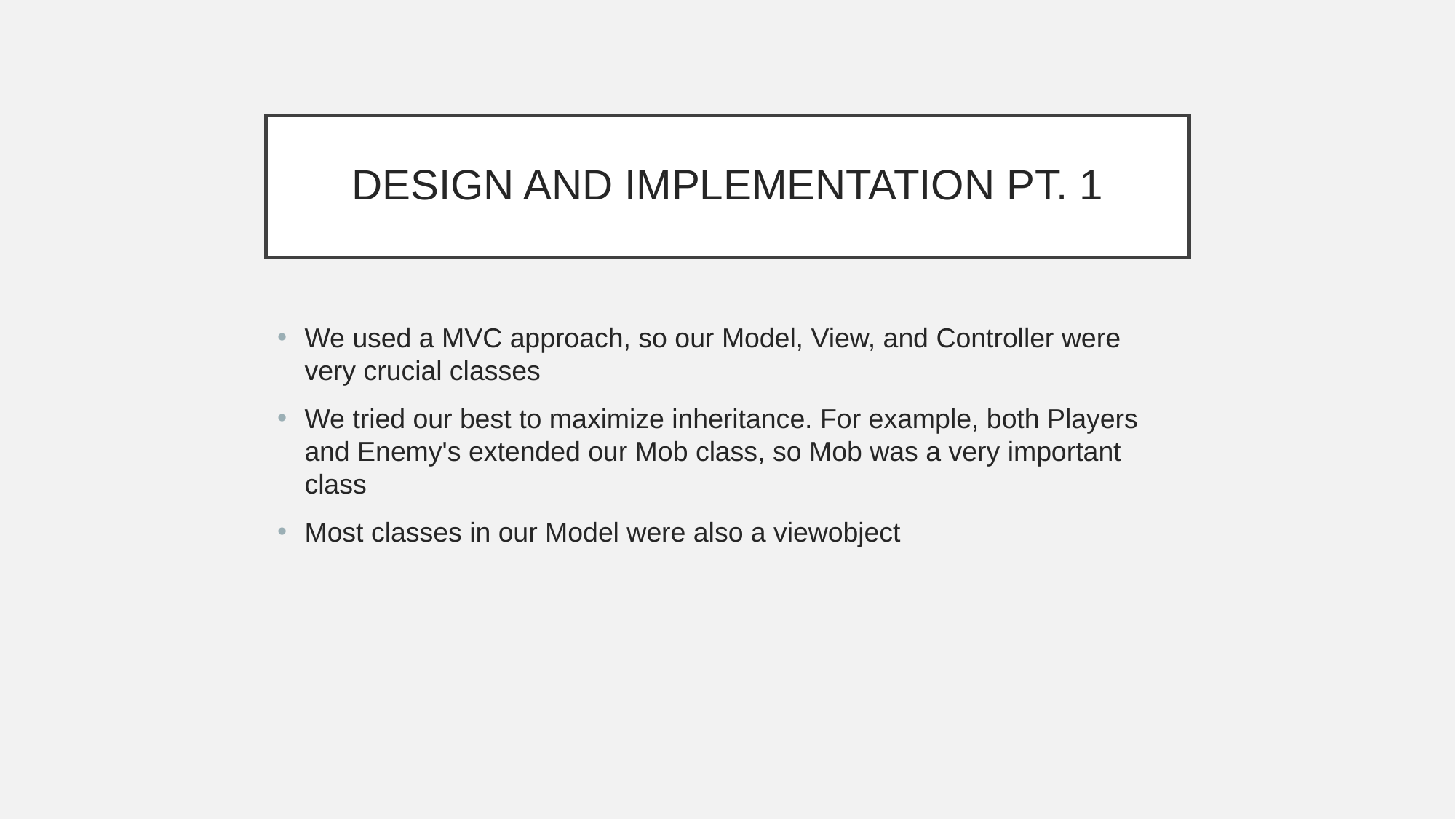

# DESIGN AND IMPLEMENTATION PT. 1
We used a MVC approach, so our Model, View, and Controller were very crucial classes
We tried our best to maximize inheritance. For example, both Players and Enemy's extended our Mob class, so Mob was a very important class
Most classes in our Model were also a viewobject